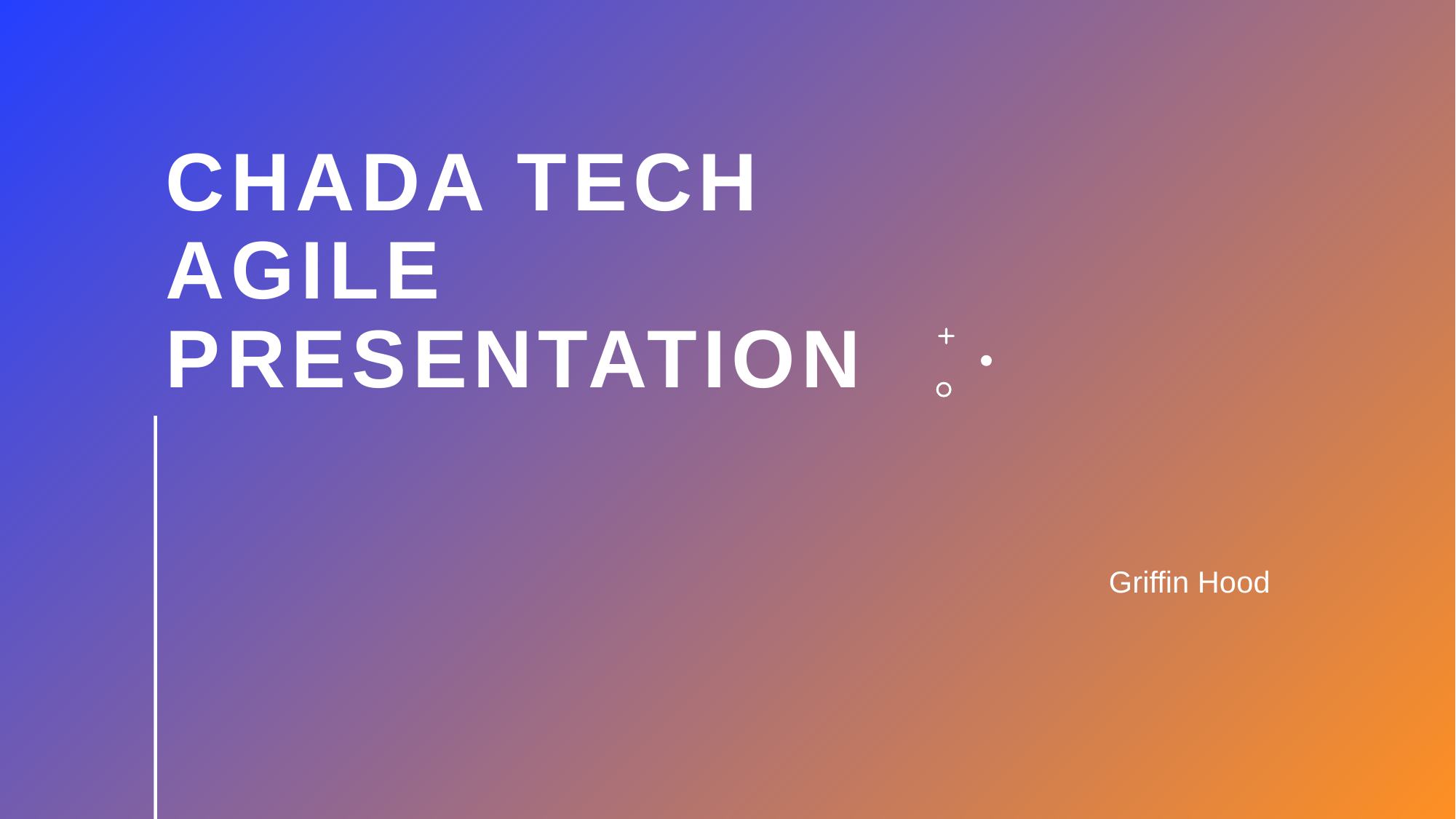

# Chada Tech Agile Presentation
Griffin Hood